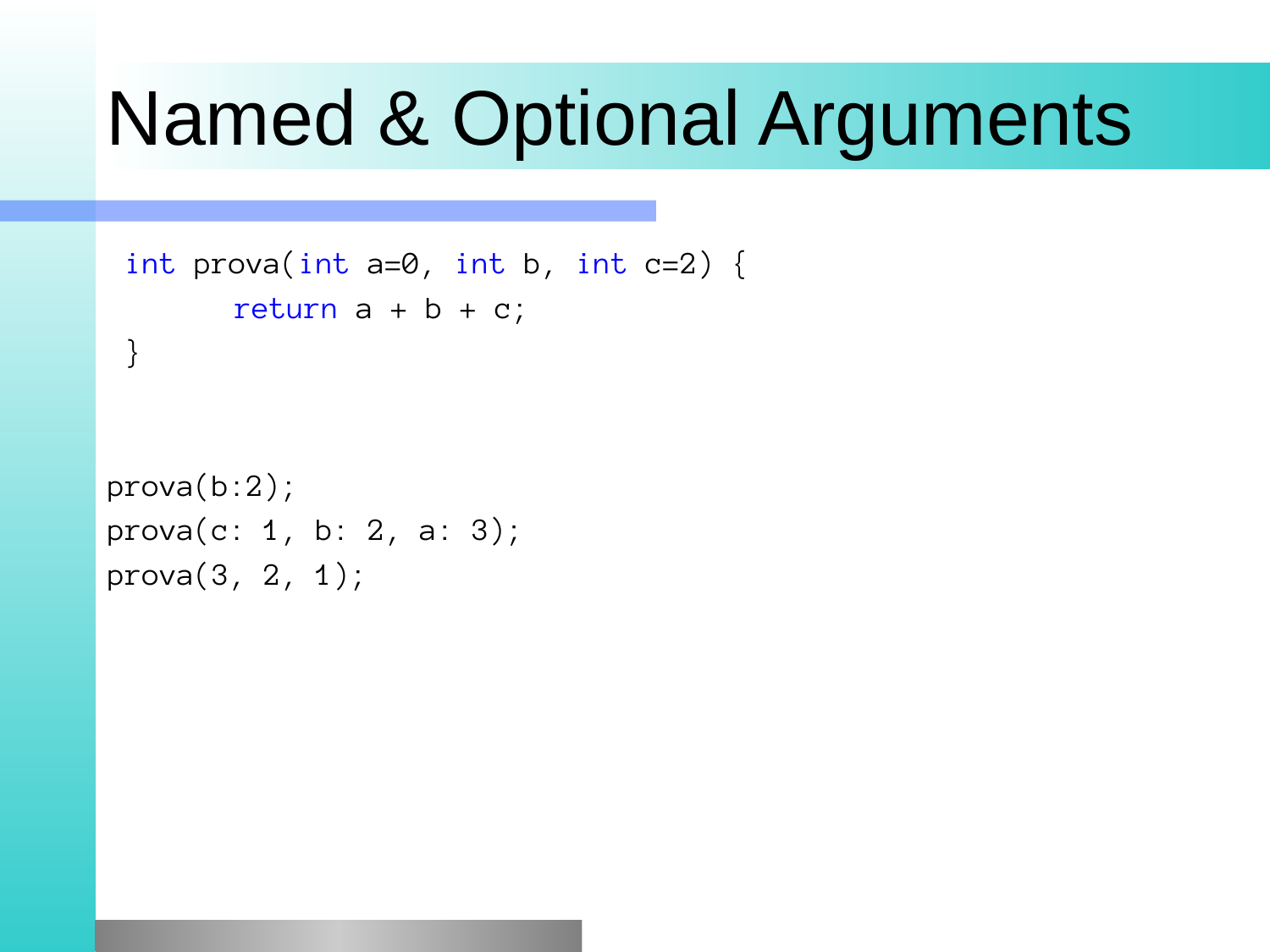

# Named & Optional Arguments
 int prova(int a=0, int b, int c=2) {
	return a + b + c;
 }

prova(b:2);
prova(c: 1, b: 2, a: 3);
prova(3, 2, 1);